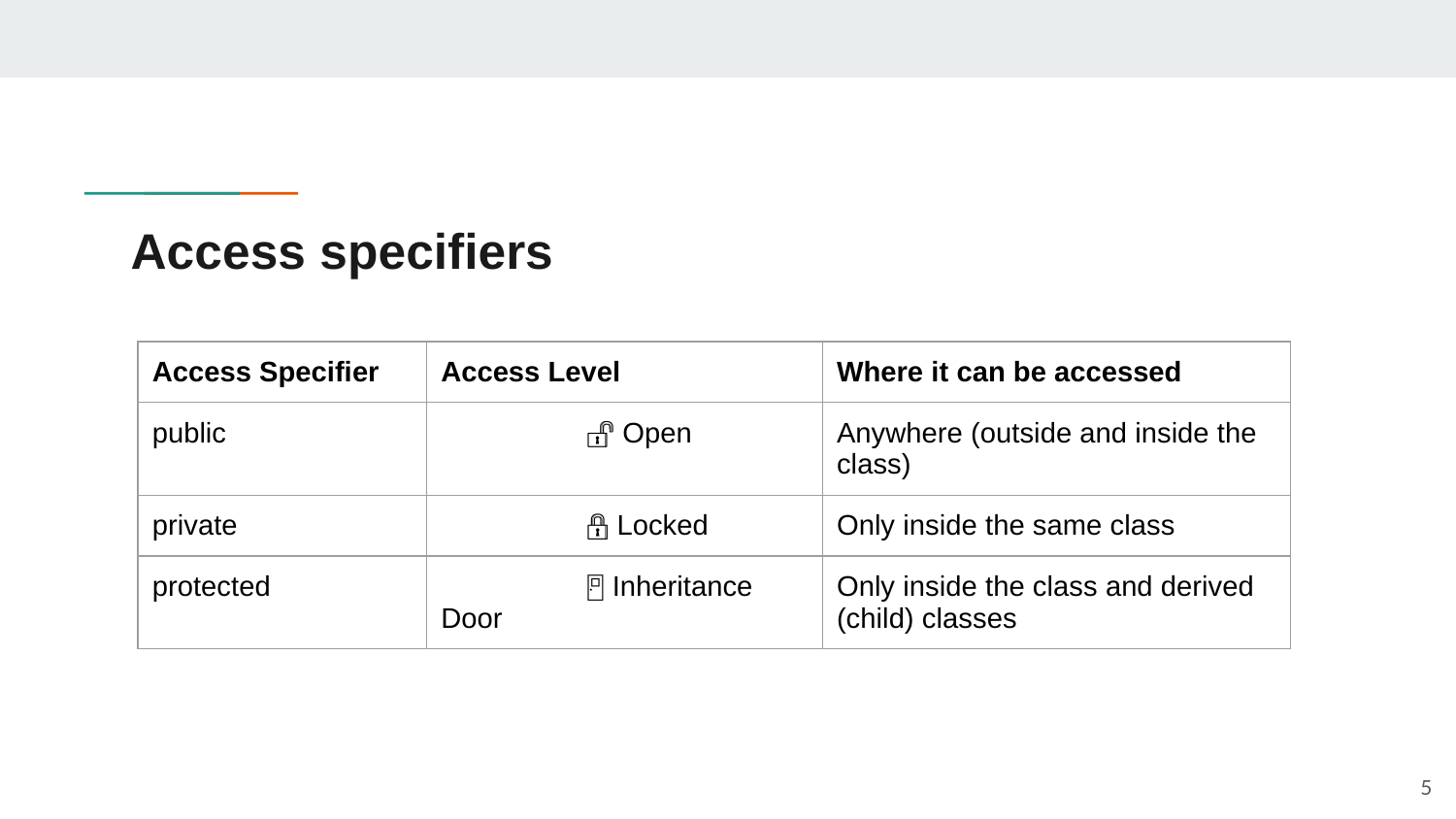

# Access specifiers

| Access Specifier | Access Level | Where it can be accessed |
| --- | --- | --- |
| public | 🔓 Open | Anywhere (outside and inside the class) |
| private | 🔒 Locked | Only inside the same class |
| protected | 🚪 Inheritance Door | Only inside the class and derived (child) classes |
5